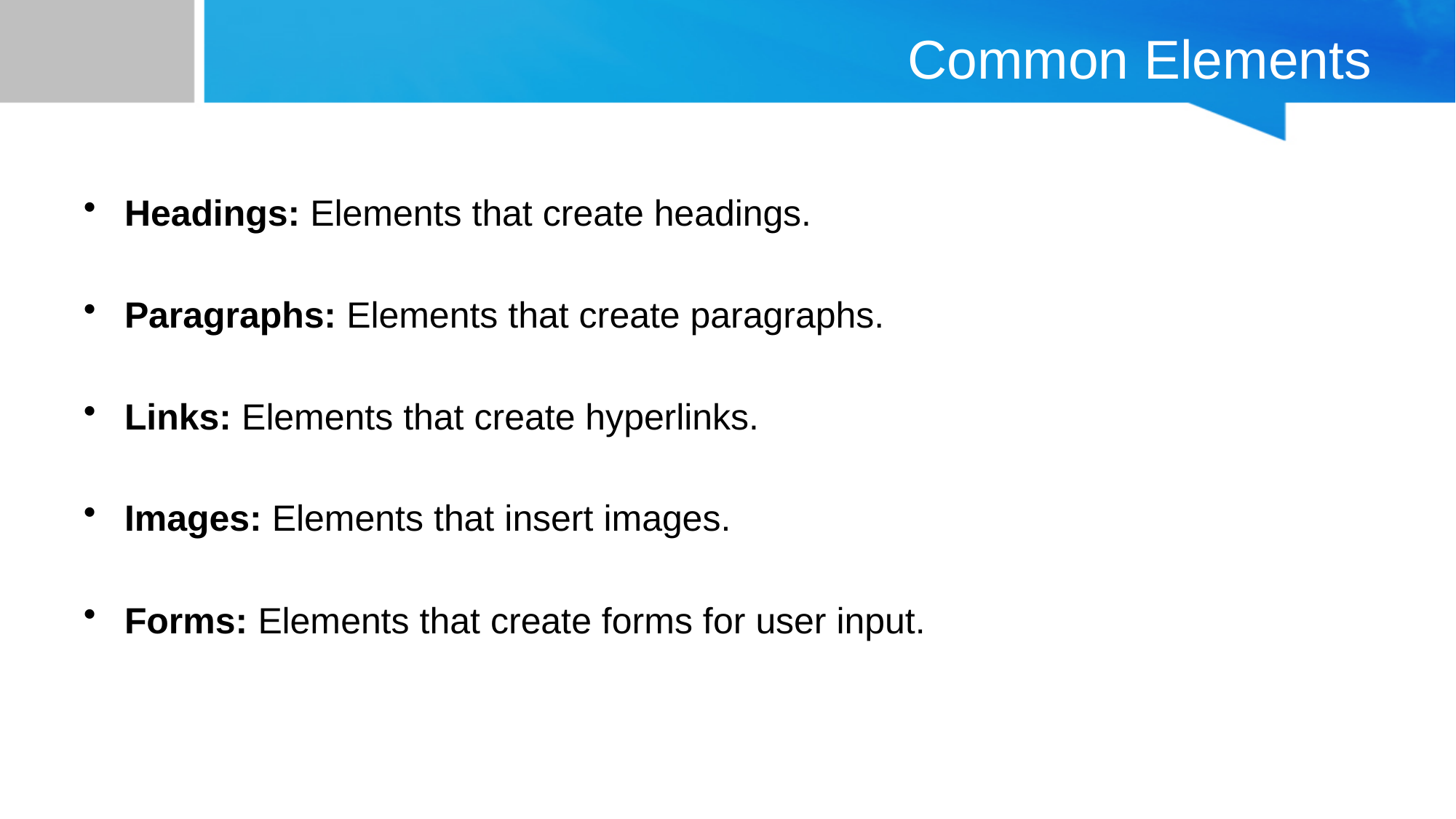

# Common Elements
Headings: Elements that create headings.

Paragraphs: Elements that create paragraphs.

Links: Elements that create hyperlinks.

Images: Elements that insert images.

Forms: Elements that create forms for user input.